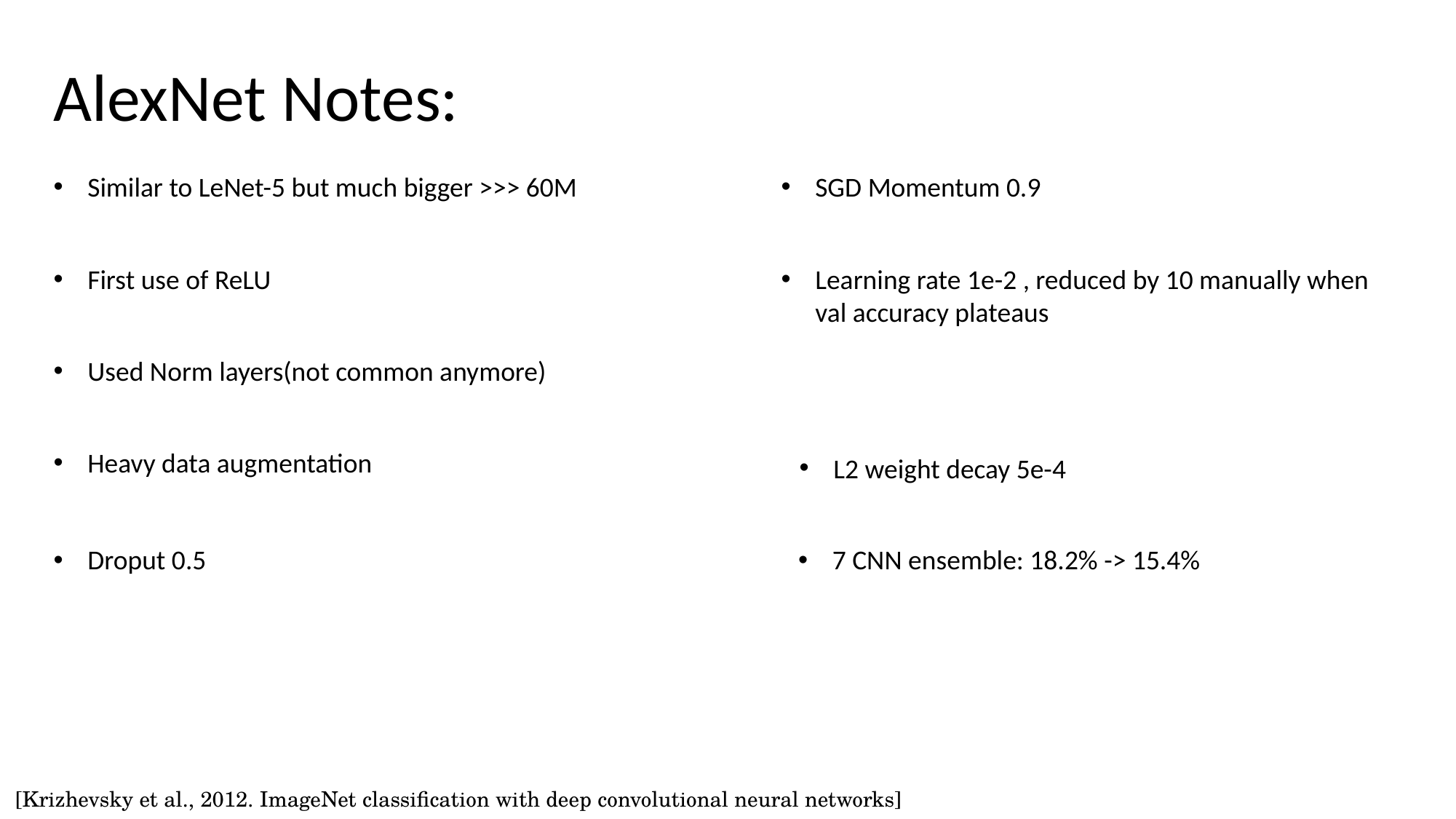

AlexNet Notes:
Similar to LeNet-5 but much bigger >>> 60M
SGD Momentum 0.9
First use of ReLU
Learning rate 1e-2 , reduced by 10 manually when val accuracy plateaus
Used Norm layers(not common anymore)
Heavy data augmentation
L2 weight decay 5e-4
Droput 0.5
7 CNN ensemble: 18.2% -> 15.4%
[Krizhevsky et al., 2012. ImageNet classification with deep convolutional neural networks]